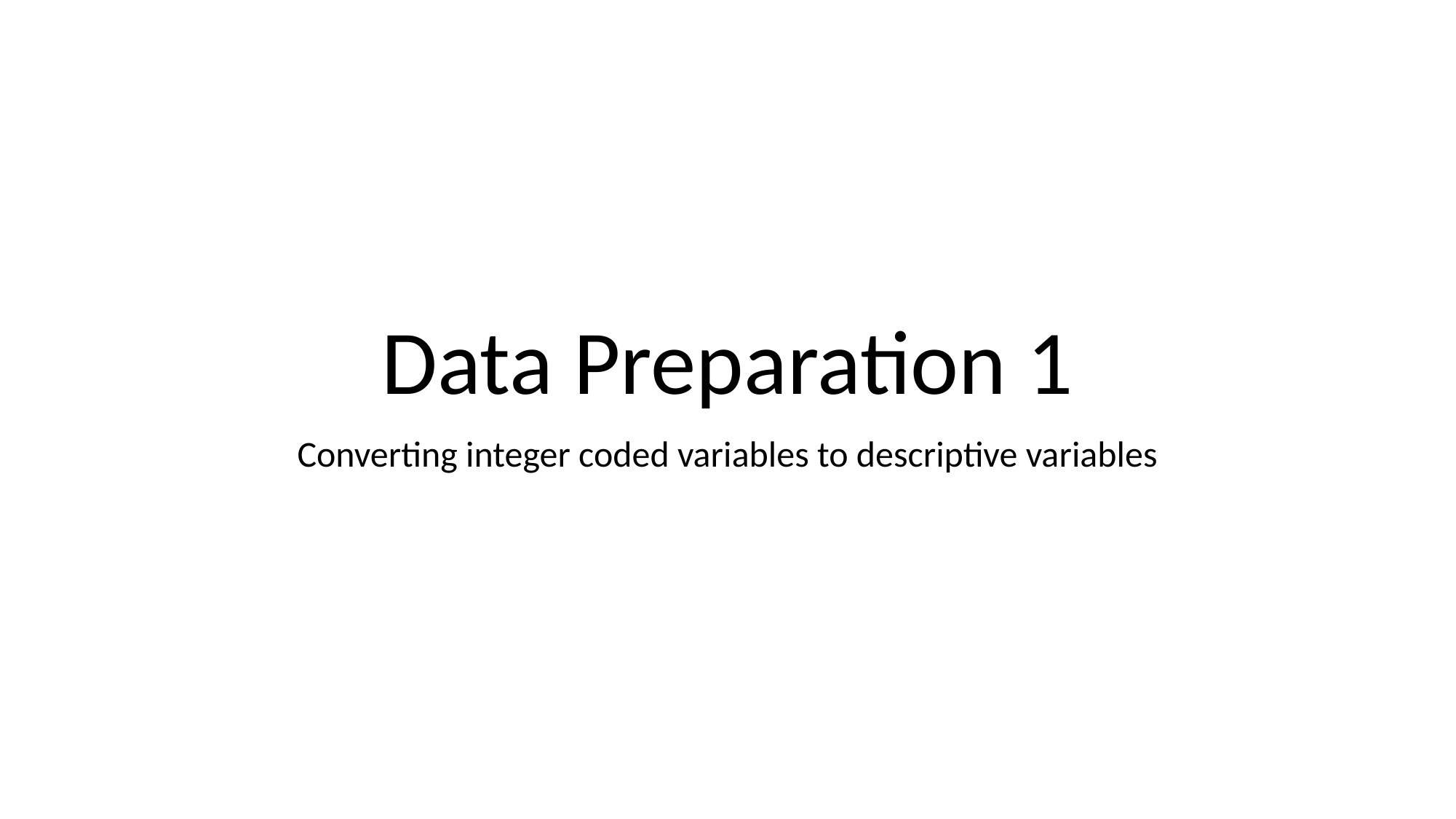

# Data Preparation 1
Converting integer coded variables to descriptive variables